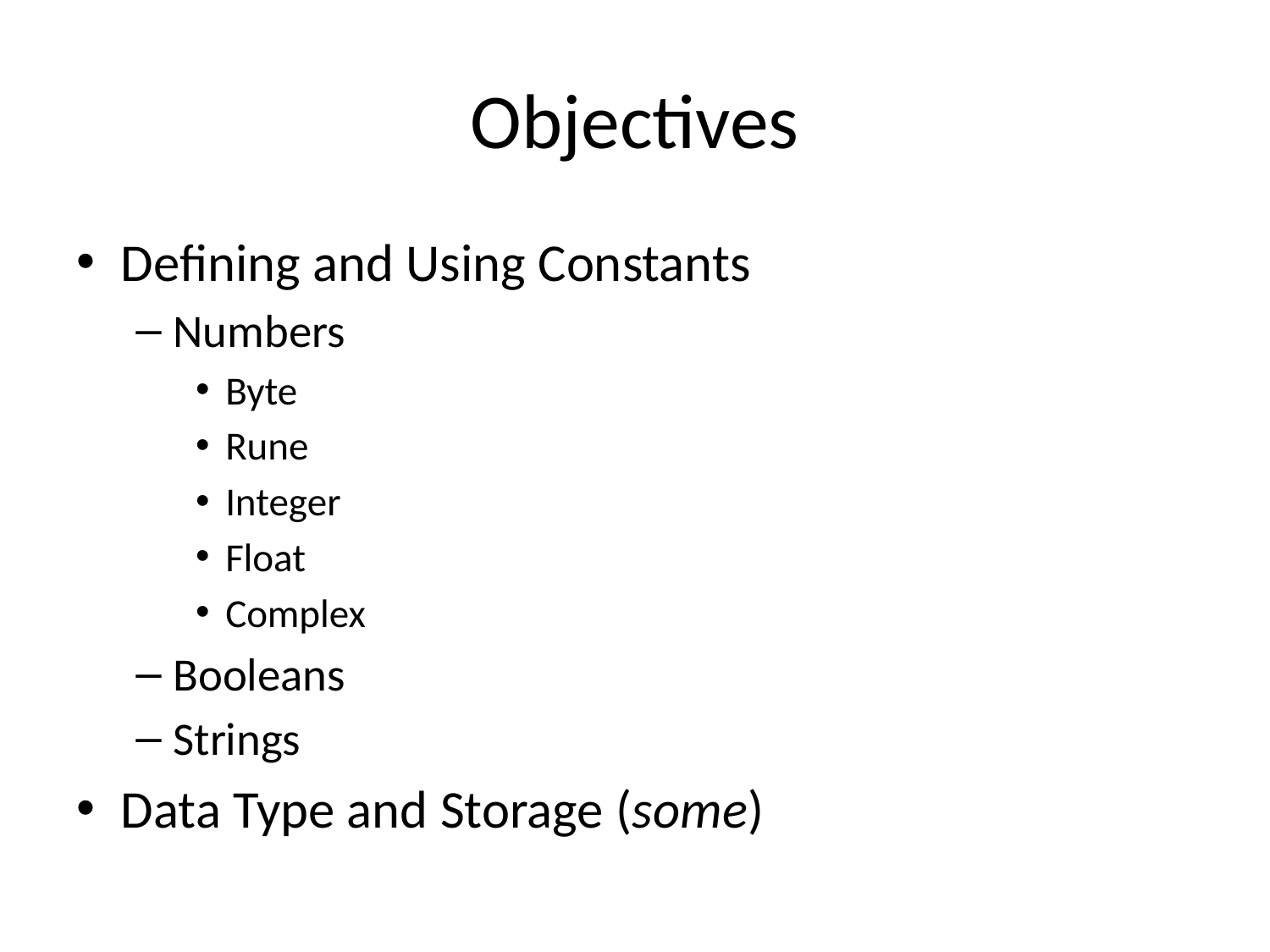

# Objectives
Defining and Using Constants
Numbers
Byte
Rune
Integer
Float
Complex
Booleans
Strings
Data Type and Storage (some)